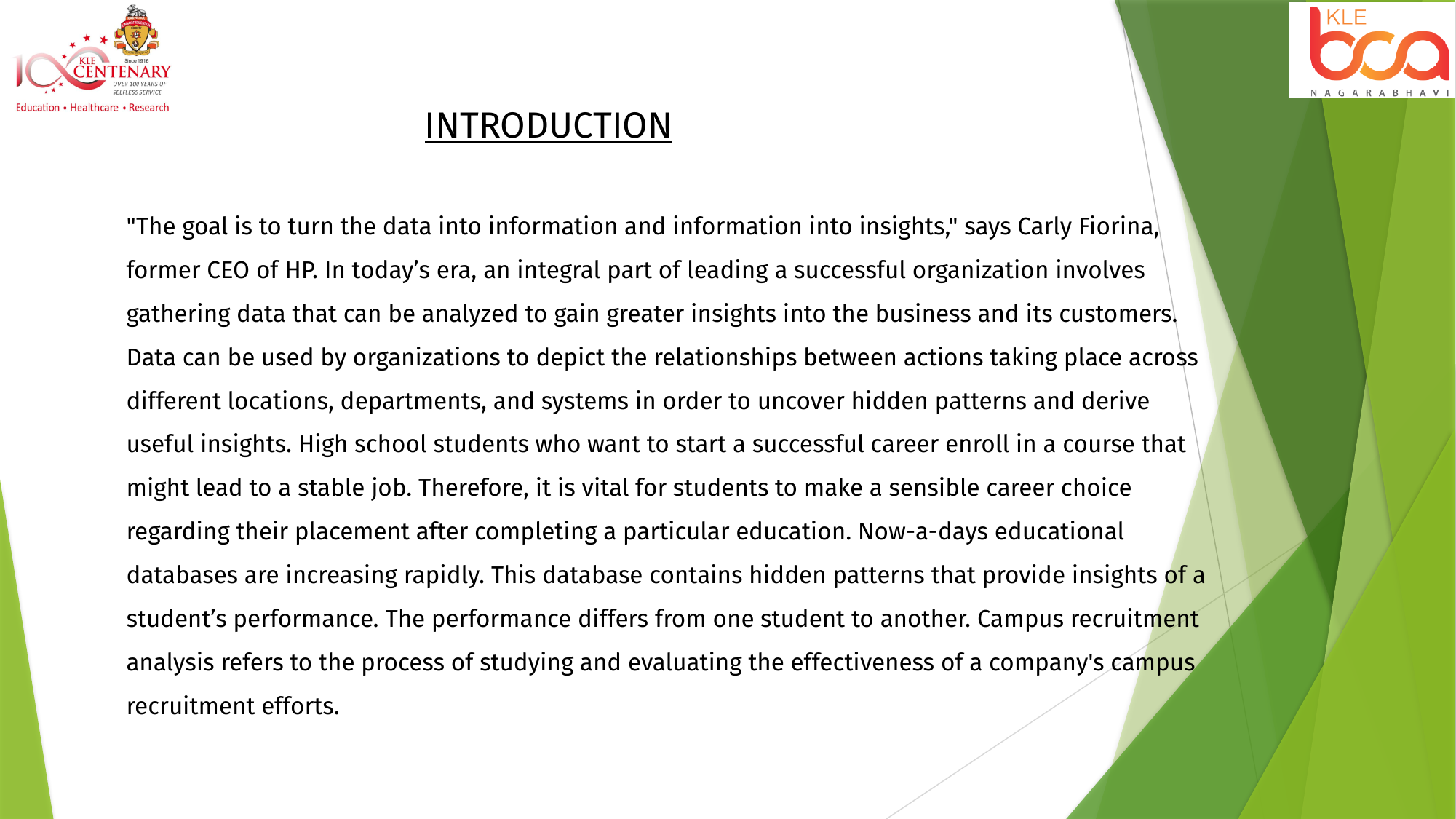

INTRODUCTION

"The goal is to turn the data into information and information into insights," says Carly Fiorina, former CEO of HP. In today’s era, an integral part of leading a successful organization involves gathering data that can be analyzed to gain greater insights into the business and its customers. Data can be used by organizations to depict the relationships between actions taking place across different locations, departments, and systems in order to uncover hidden patterns and derive useful insights. High school students who want to start a successful career enroll in a course that might lead to a stable job. Therefore, it is vital for students to make a sensible career choice regarding their placement after completing a particular education. Now-a-days educational databases are increasing rapidly. This database contains hidden patterns that provide insights of a student’s performance. The performance differs from one student to another. Campus recruitment analysis refers to the process of studying and evaluating the effectiveness of a company's campus recruitment efforts.